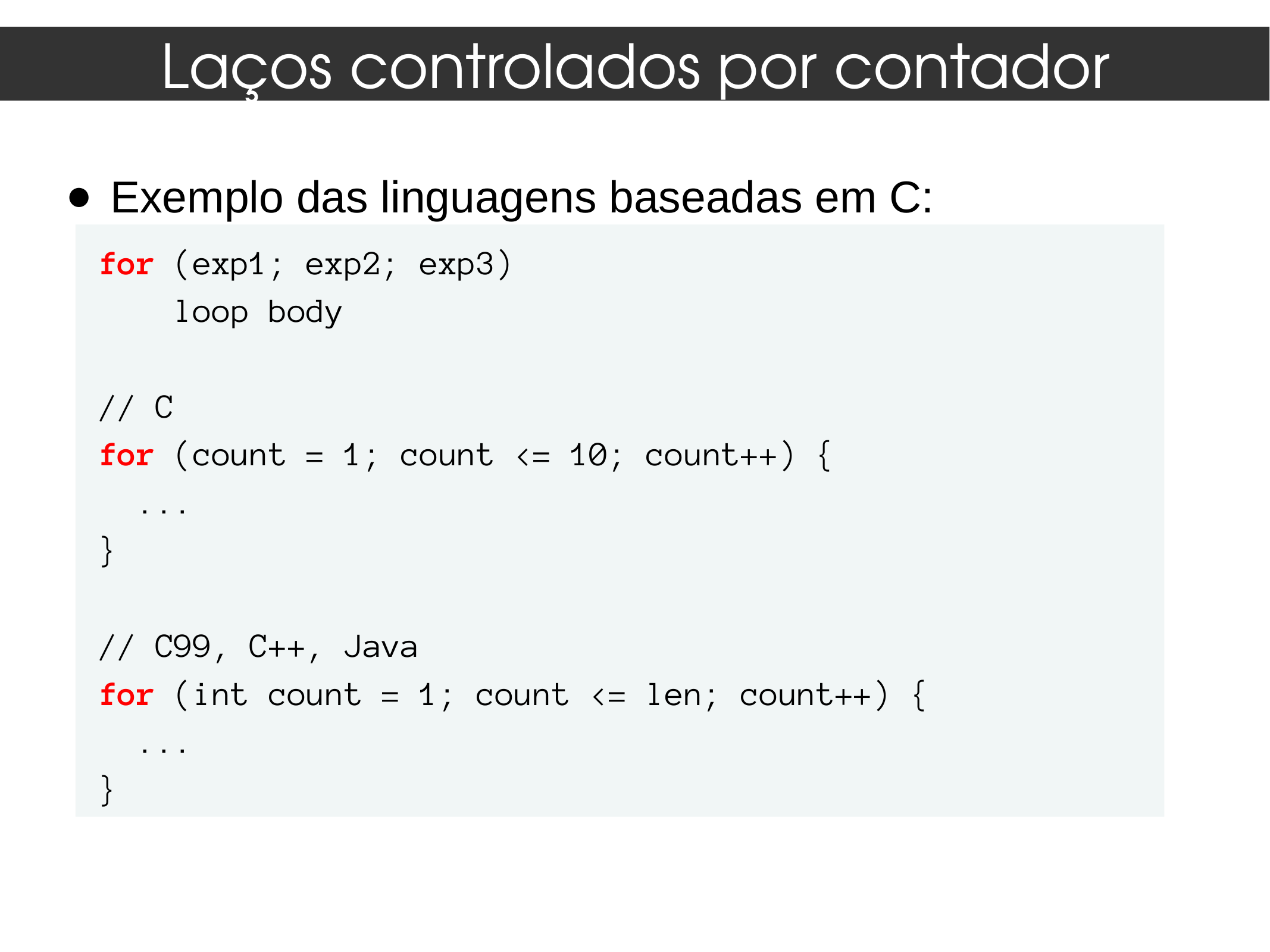

Laços controlados por contador
Exemplo das linguagens baseadas em C:
for (exp1; exp2; exp3)
    loop body

// C
for (count = 1; count <= 10; count++) {
  ...
}

// C99, C++, Java
for (int count = 1; count <= len; count++) {
  ...
}